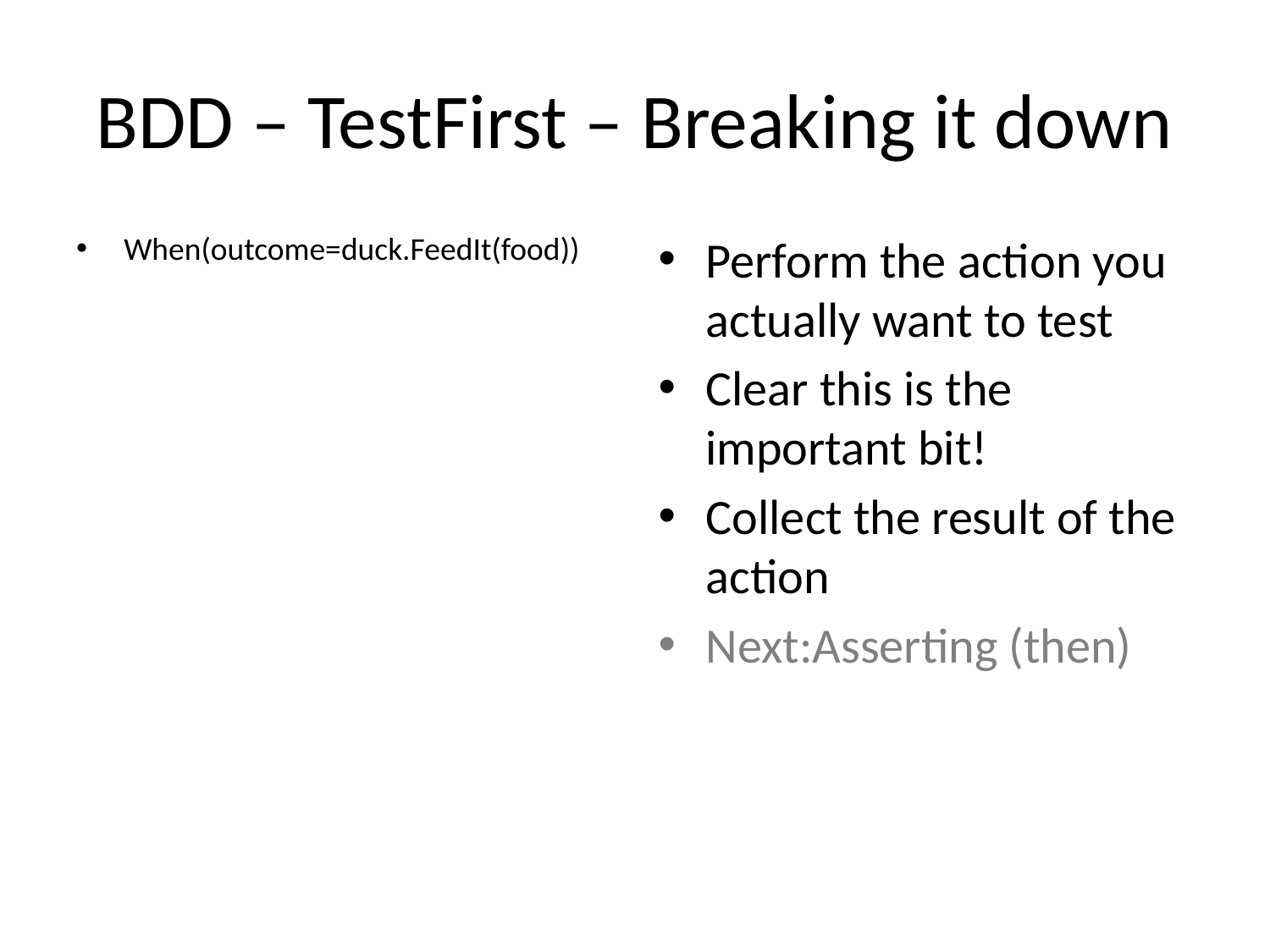

# BDD – TestFirst – Breaking it down
When(outcome=duck.FeedIt(food))

Perform the action you actually want to test
Clear this is the important bit!
Collect the result of the action
Next:Asserting (then)